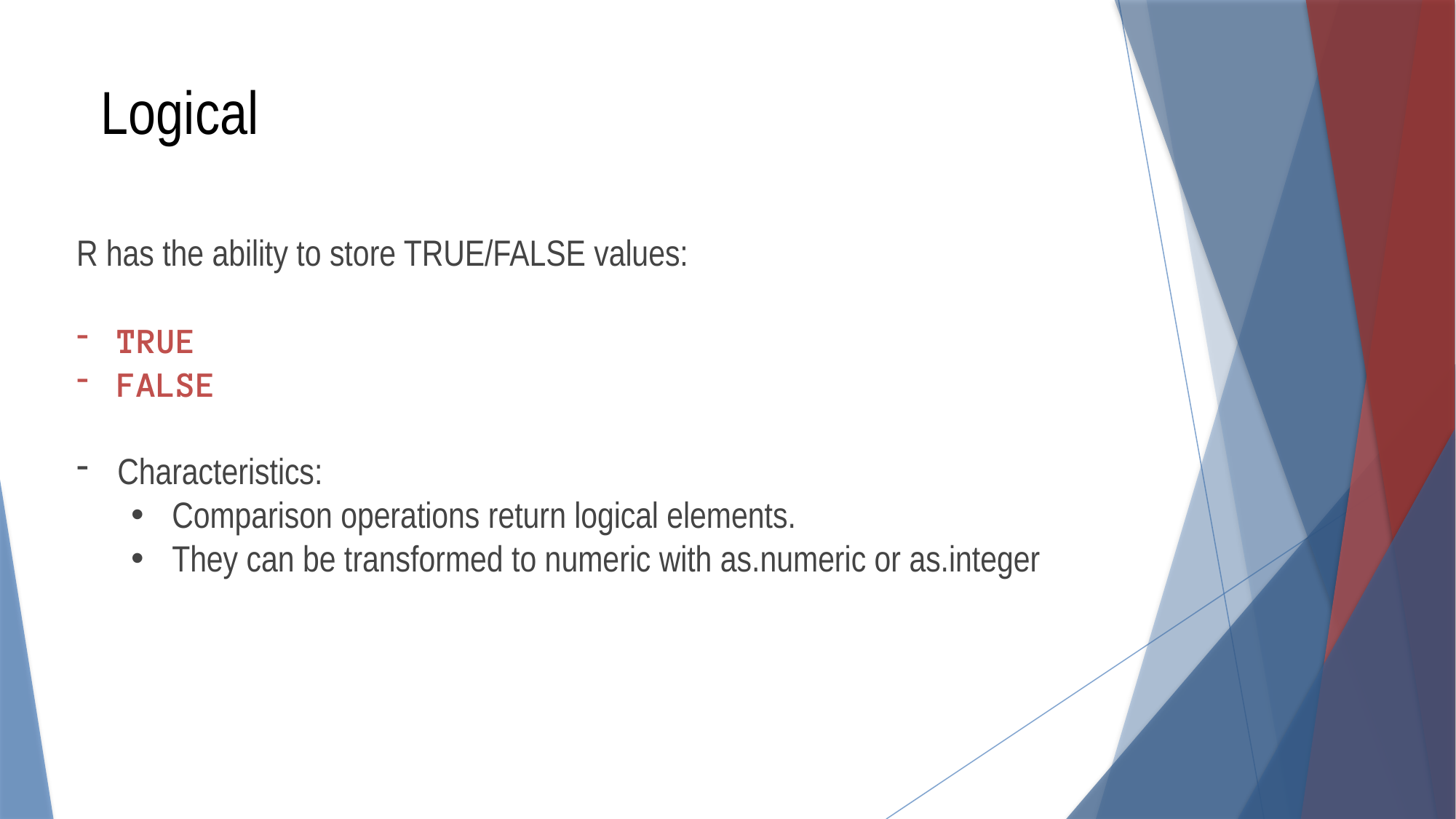

Logical
R has the ability to store TRUE/FALSE values:

TRUE
FALSE

Characteristics:
Comparison operations return logical elements.
They can be transformed to numeric with as.numeric or as.integer